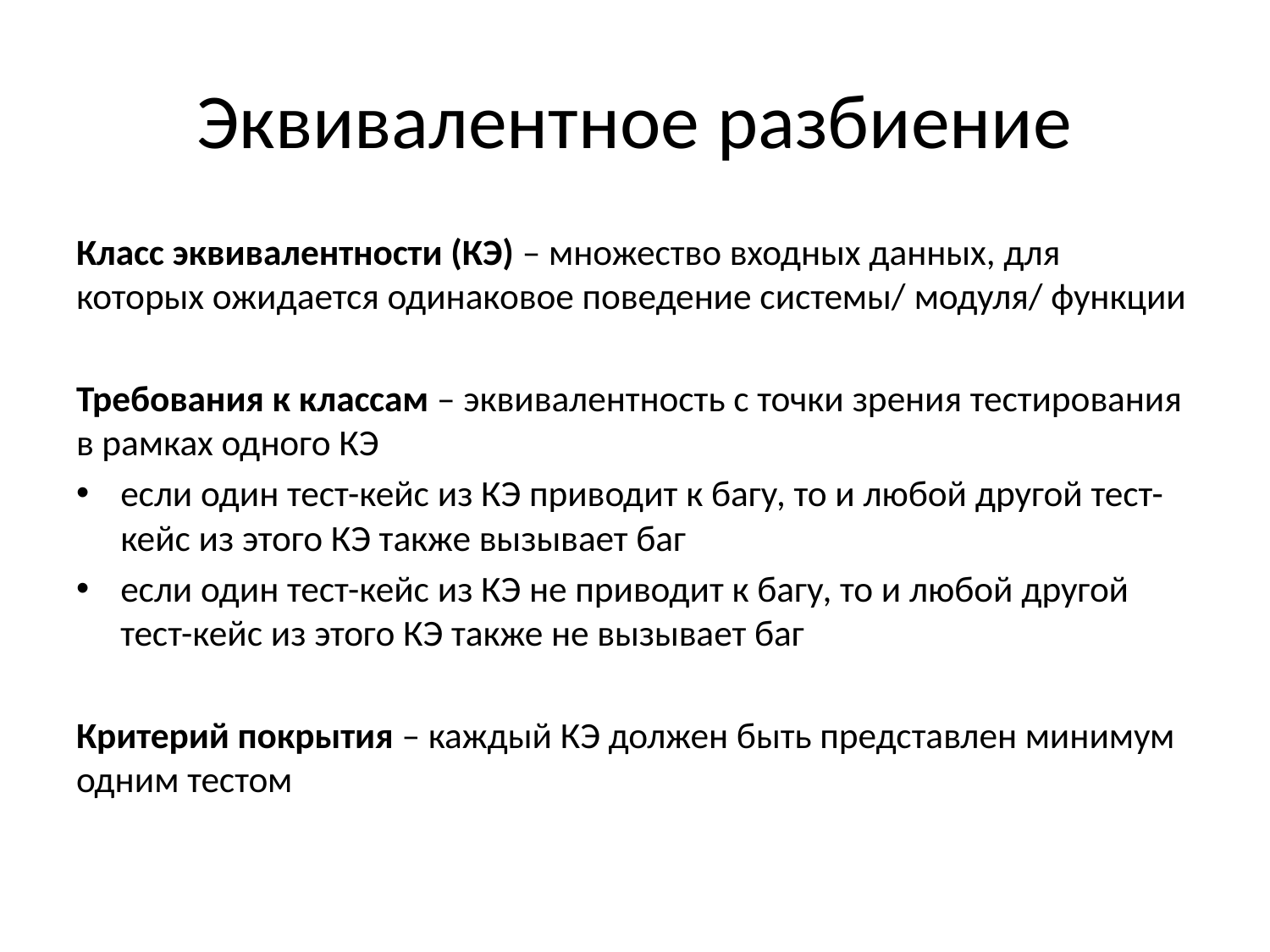

# Эквивалентное разбиение
Класс эквивалентности (КЭ) – множество входных данных, для которых ожидается одинаковое поведение системы/ модуля/ функции

Требования к классам – эквивалентность с точки зрения тестирования в рамках одного КЭ
если один тест-кейс из КЭ приводит к багу, то и любой другой тест-кейс из этого КЭ также вызывает баг
если один тест-кейс из КЭ не приводит к багу, то и любой другой тест-кейс из этого КЭ также не вызывает баг

Критерий покрытия – каждый КЭ должен быть представлен минимум одним тестом